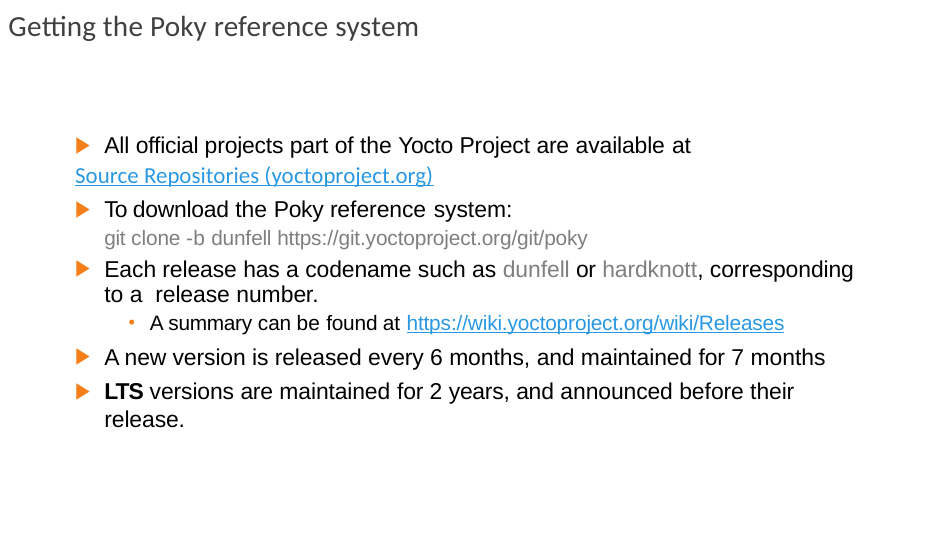

# Getting the Poky reference system
All official projects part of the Yocto Project are available at
Source Repositories (yoctoproject.org)
To download the Poky reference system:
git clone -b dunfell https://git.yoctoproject.org/git/poky
Each release has a codename such as dunfell or hardknott, corresponding to a  release number.
A summary can be found at https://wiki.yoctoproject.org/wiki/Releases
A new version is released every 6 months, and maintained for 7 months
LTS versions are maintained for 2 years, and announced before their release.
17/300
Remake by Mao Huynh